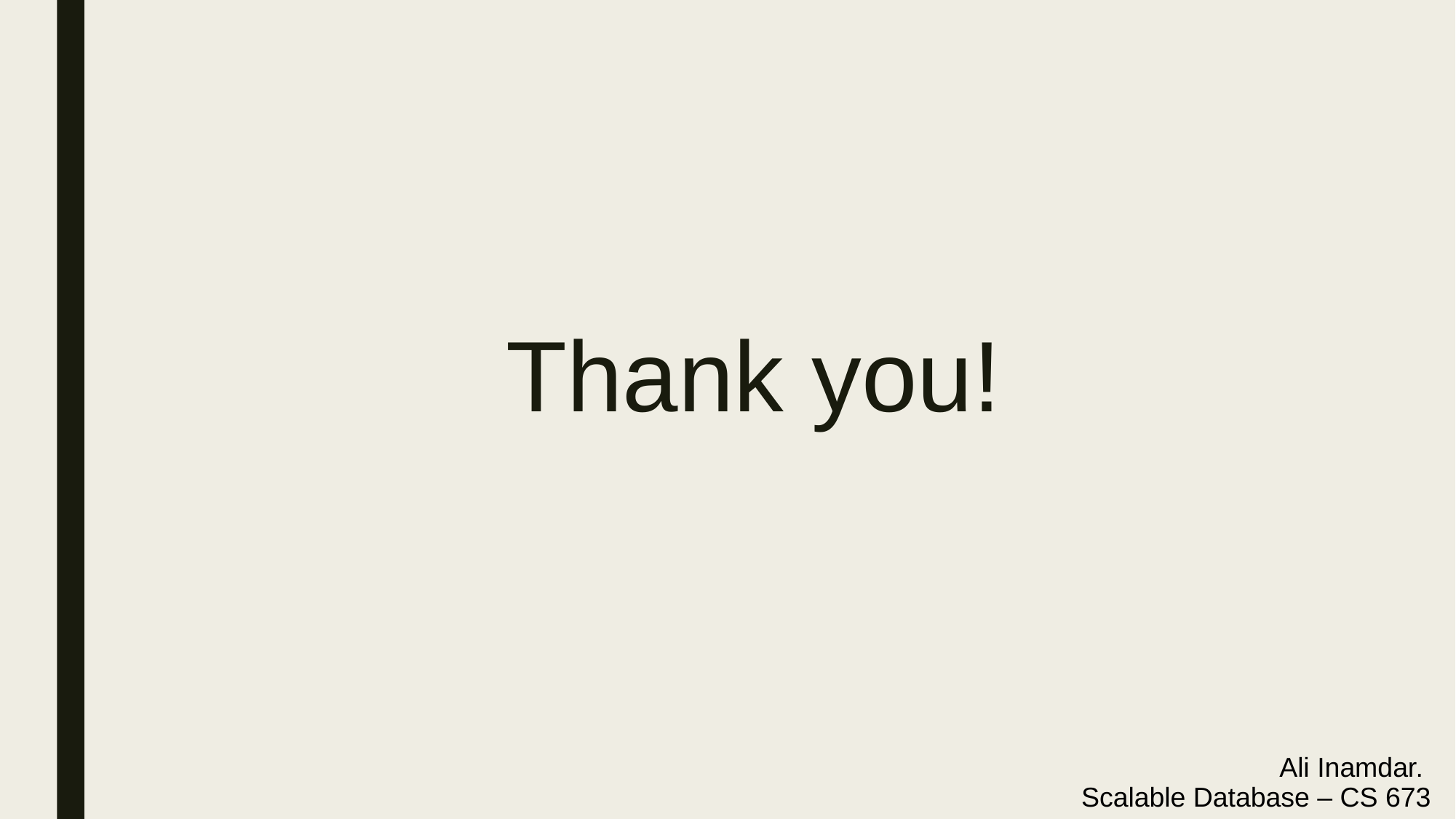

# Thank you!
Ali Inamdar.
Scalable Database – CS 673